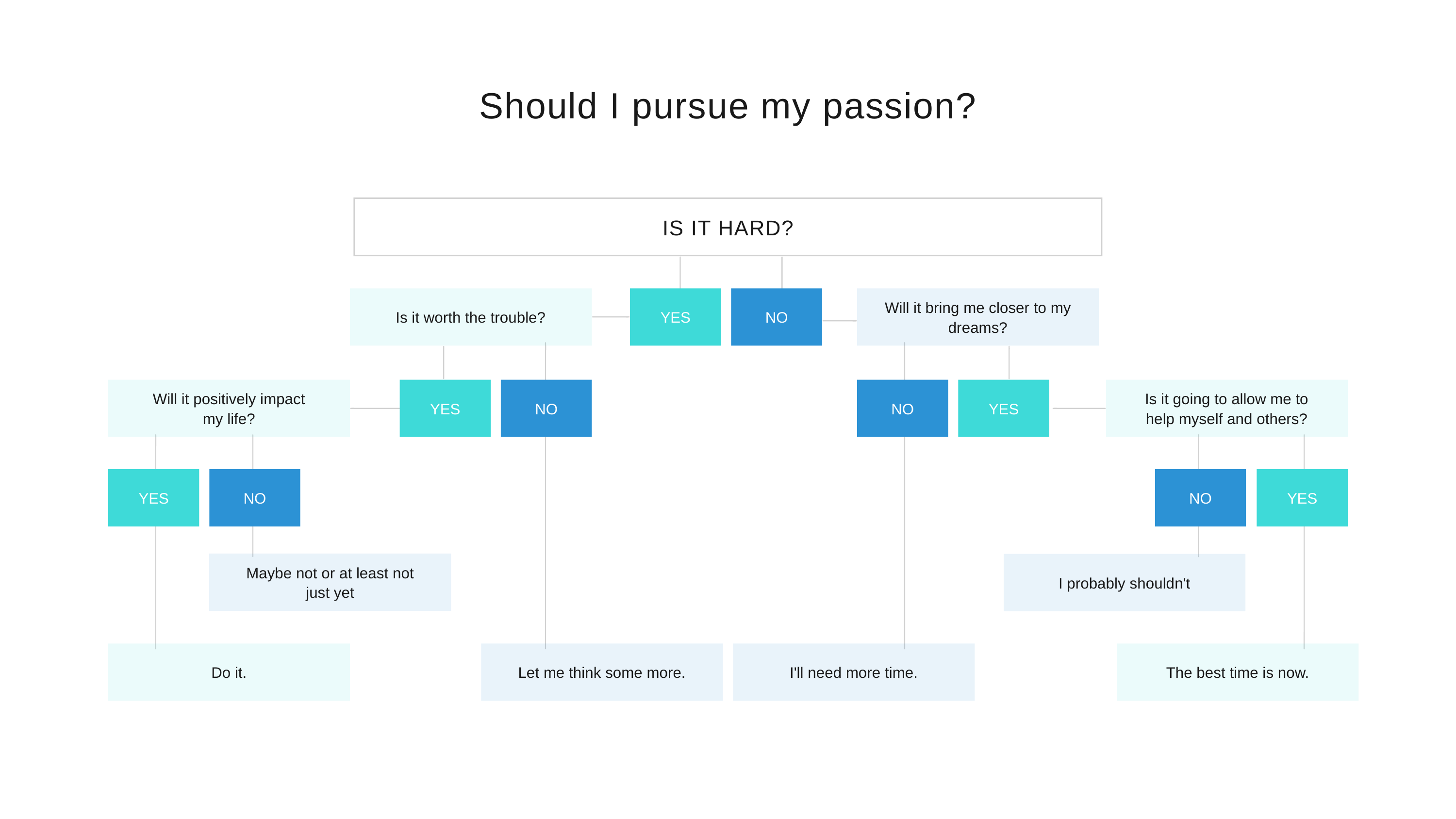

Should I pursue my passion?

IS IT HARD?

Will it bring me closer to my dreams?
Is it worth the trouble?
YES
NO

Will it positively impact
my life?
Is it going to allow me to help myself and others?
YES
NO
NO
YES

YES
NO
NO
YES

Maybe not or at least not just yet
I probably shouldn't

Do it.
Let me think some more.
I'll need more time.
The best time is now.